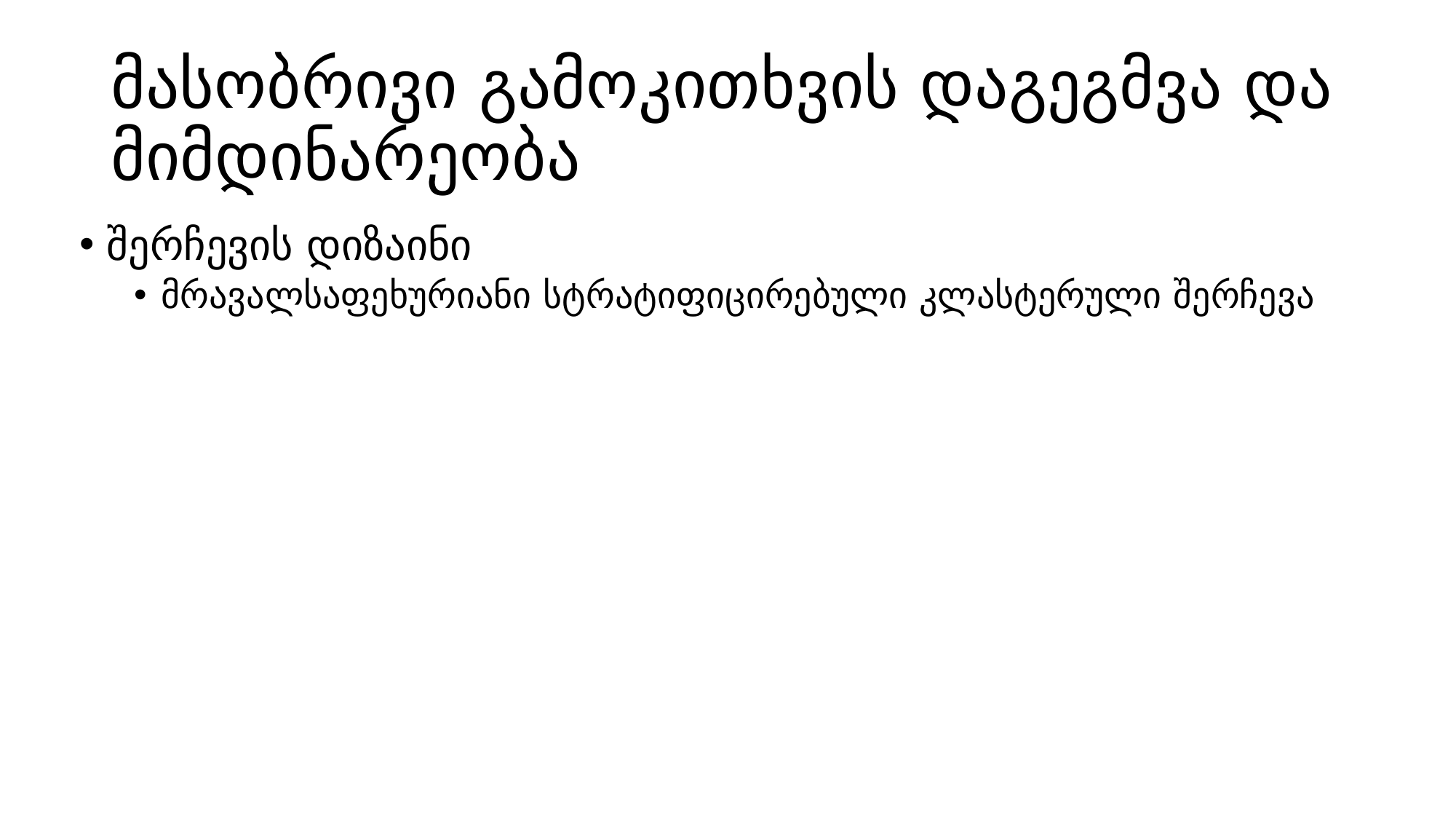

# მასობრივი გამოკითხვის დაგეგმვა და მიმდინარეობა
შერჩევის დიზაინი
მრავალსაფეხურიანი სტრატიფიცირებული კლასტერული შერჩევა